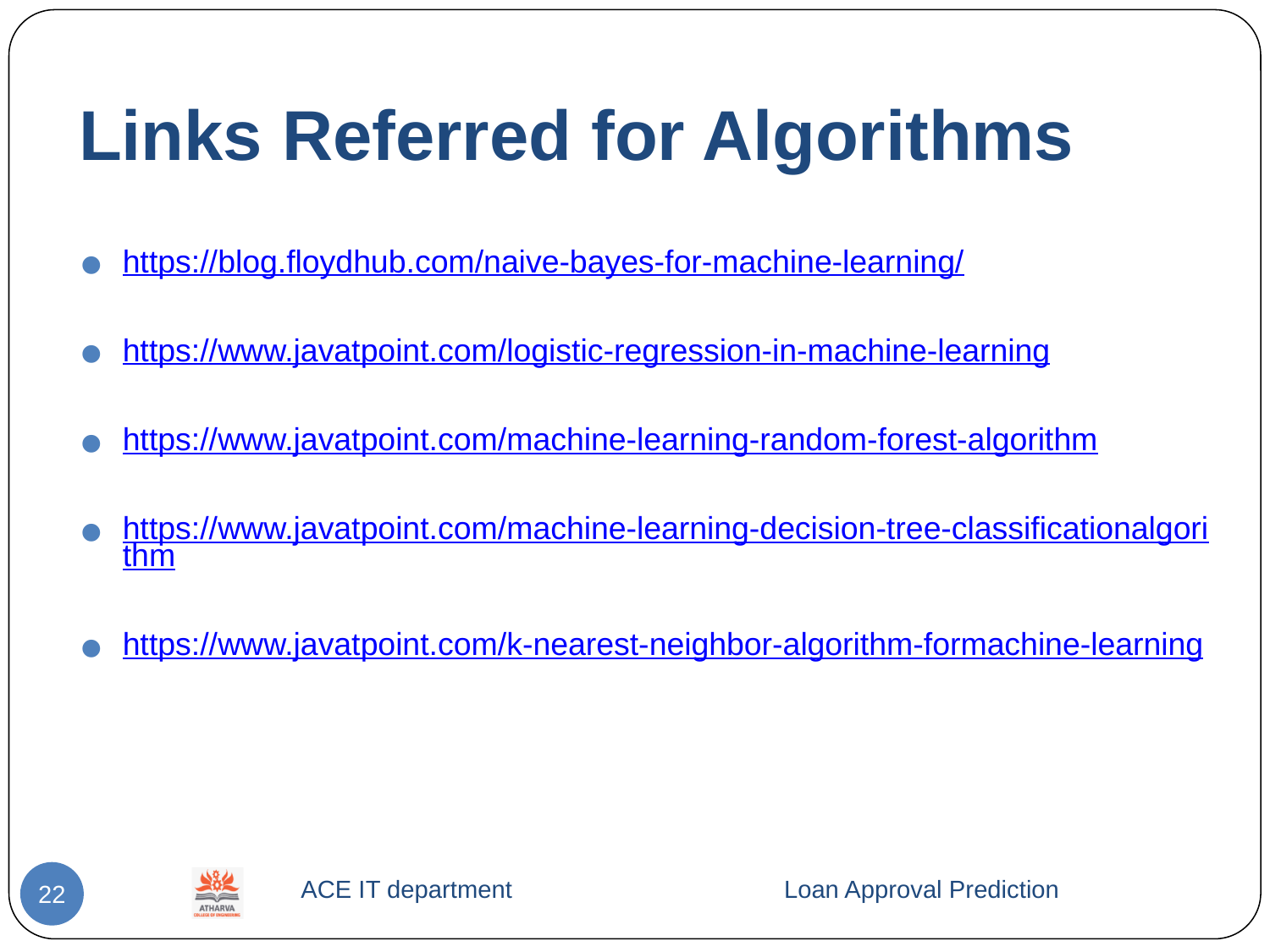

Links Referred for Algorithms

https://blog.floydhub.com/naive-bayes-for-machine-learning/

https://www.javatpoint.com/logistic-regression-in-machine-learning

https://www.javatpoint.com/machine-learning-random-forest-algorithm

https://www.javatpoint.com/machine-learning-decision-tree-classificationalgorithm

https://www.javatpoint.com/k-nearest-neighbor-algorithm-formachine-learning
              ACE IT department                                       Loan Approval Prediction
22